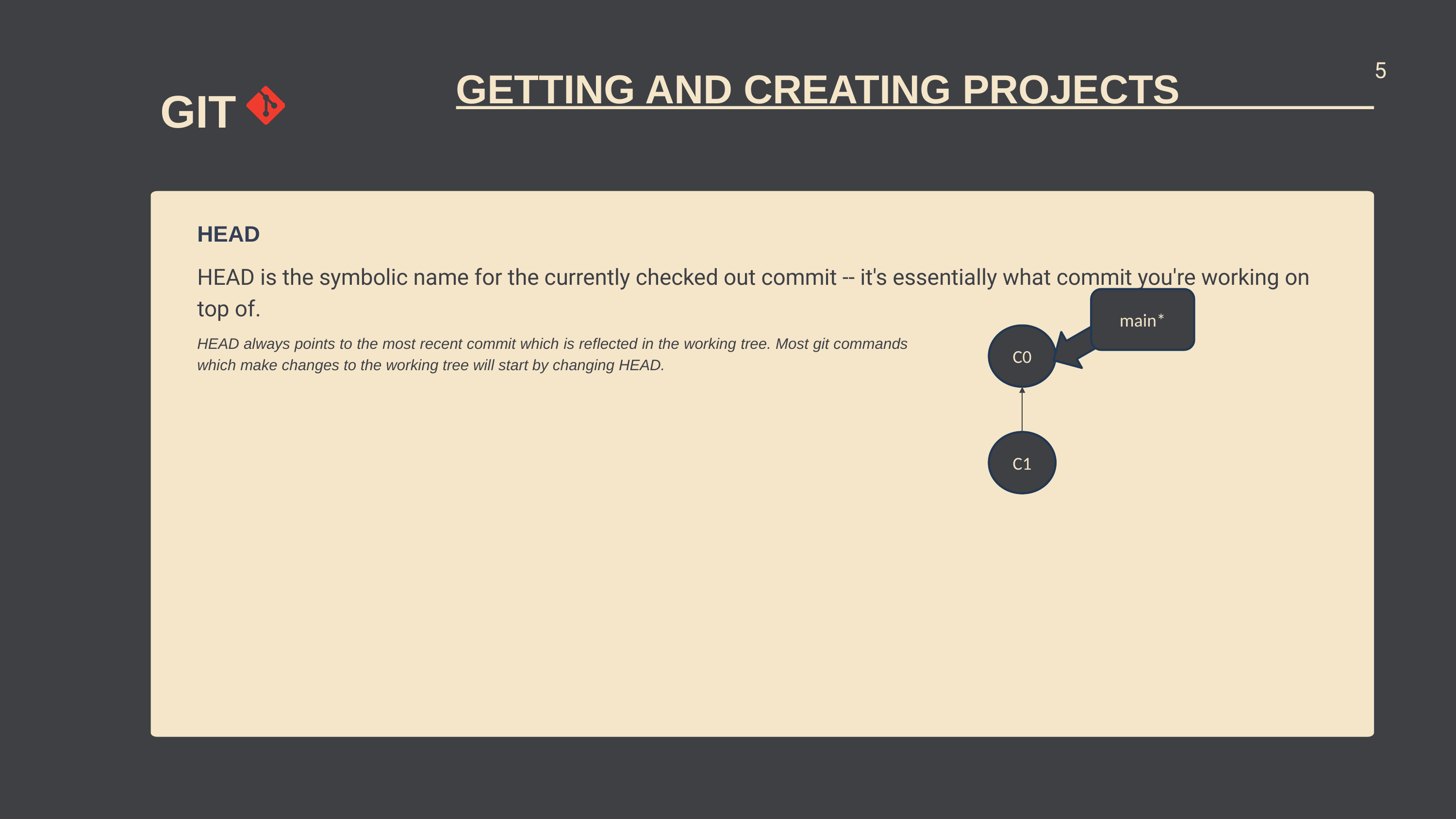

5
GETTING AND CREATING PROJECTS
GIT

HEAD
HEAD is the symbolic name for the currently checked out commit -- it's essentially what commit you're working on top of.
main*

C0
HEAD always points to the most recent commit which is reflected in the working tree. Most git commands which make changes to the working tree will start by changing HEAD.
C1

$ git checkout C1; git checkout main; git commit; git checkout C2
C2
There, that’s all there is to branching! The branch newImage now refers to commit C1.